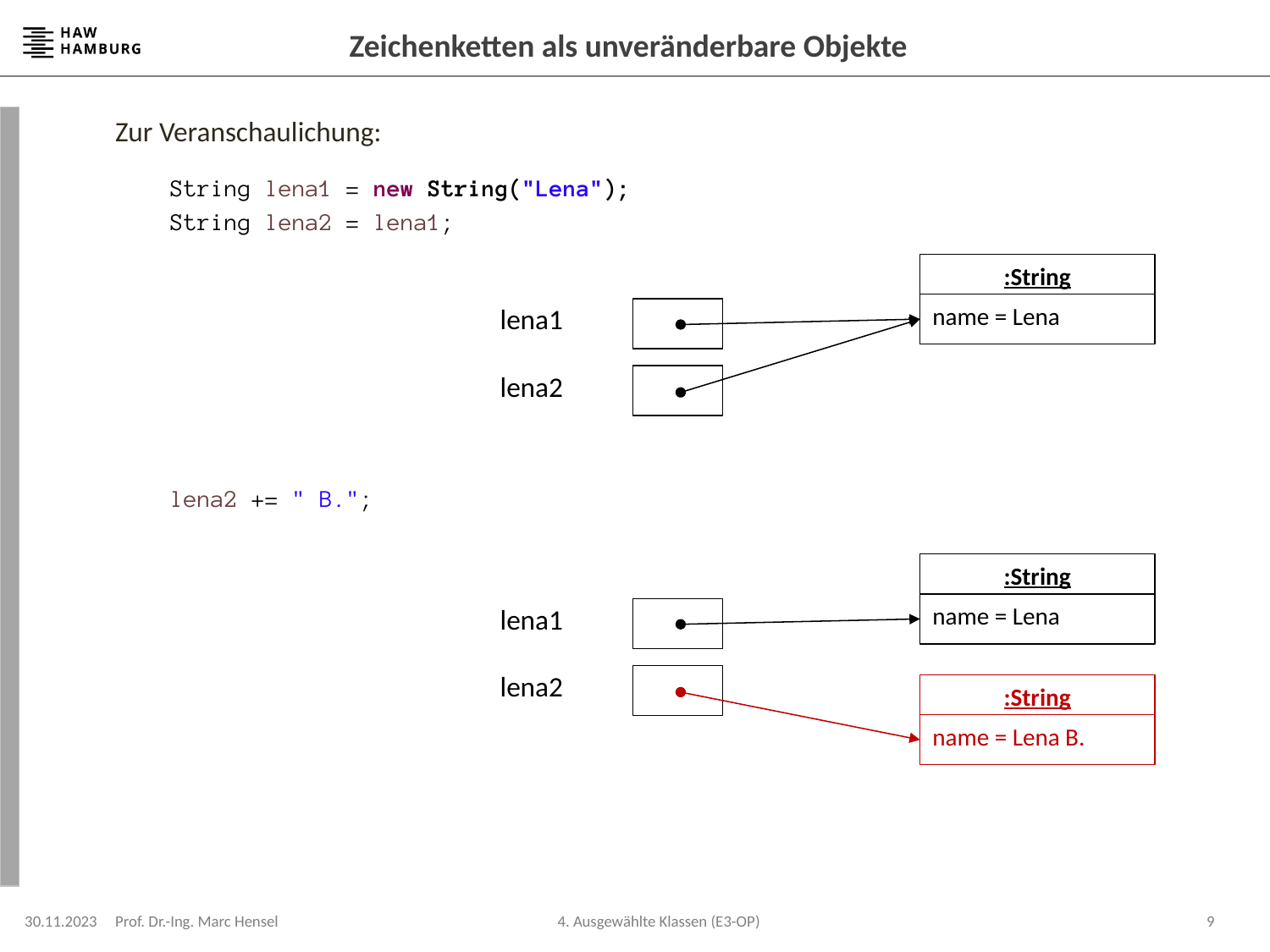

# Zeichenketten als unveränderbare Objekte
Zur Veranschaulichung:

String lena1 = new String("Lena");
String lena2 = lena1;

lena2 += " B.";
:String
name = Lena
lena1

lena2

:String
name = Lena
:String
name = Lena B.
lena1

lena2

30.11.2023
Prof. Dr.-Ing. Marc Hensel
9